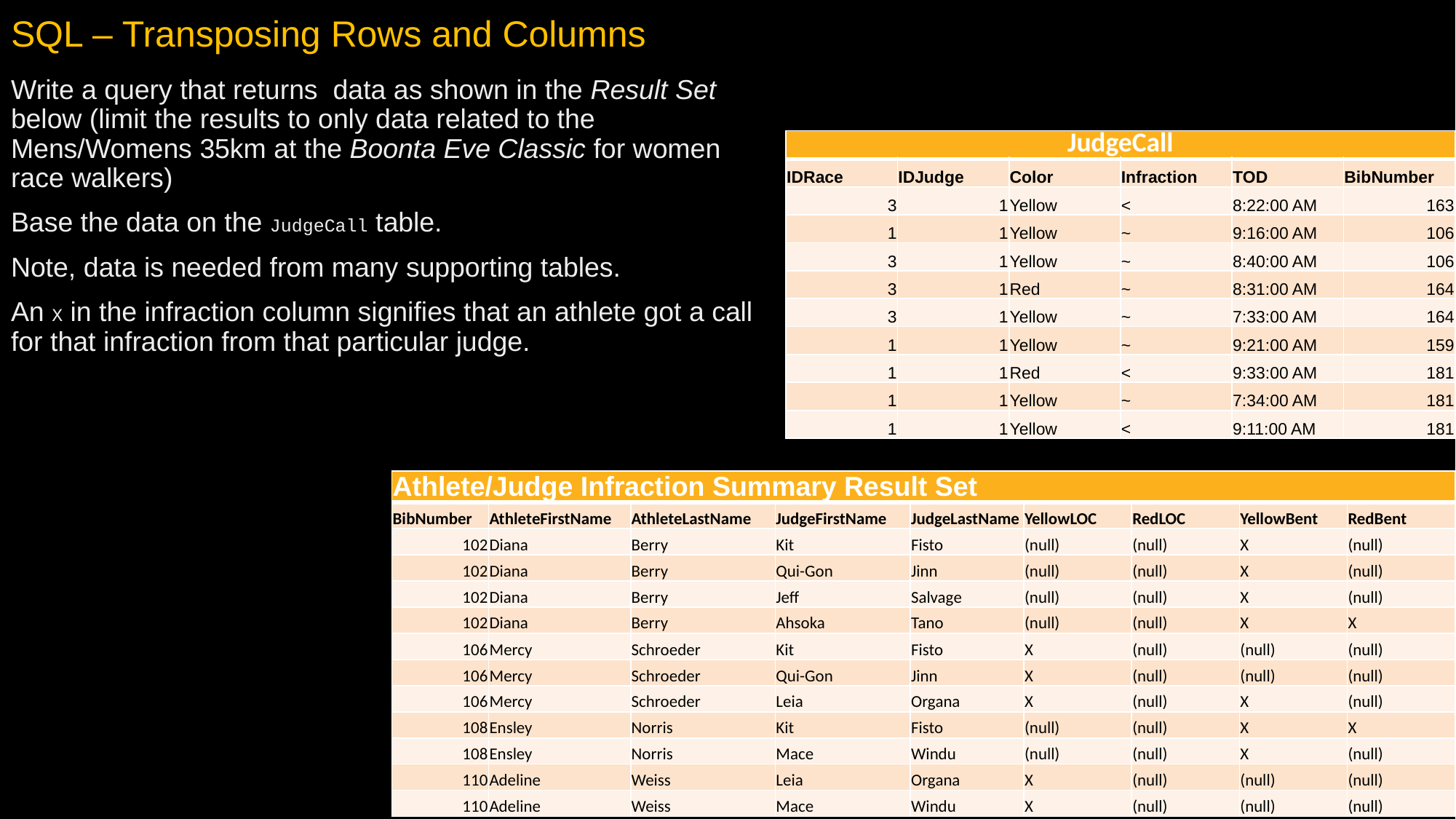

# SQL – Transposing Rows and Columns
Write a query that returns  data as shown in the Result Set below (limit the results to only data related to the Mens/Womens 35km at the Boonta Eve Classic for women race walkers)
Base the data on the JudgeCall table.
Note, data is needed from many supporting tables.
An X in the infraction column signifies that an athlete got a call for that infraction from that particular judge.
| JudgeCall |  |  |  |  |  |
| --- | --- | --- | --- | --- | --- |
| IDRace | IDJudge | Color | Infraction | TOD | BibNumber |
| 3 | 1 | Yellow | < | 8:22:00 AM | 163 |
| 1 | 1 | Yellow | ~ | 9:16:00 AM | 106 |
| 3 | 1 | Yellow | ~ | 8:40:00 AM | 106 |
| 3 | 1 | Red | ~ | 8:31:00 AM | 164 |
| 3 | 1 | Yellow | ~ | 7:33:00 AM | 164 |
| 1 | 1 | Yellow | ~ | 9:21:00 AM | 159 |
| 1 | 1 | Red | < | 9:33:00 AM | 181 |
| 1 | 1 | Yellow | ~ | 7:34:00 AM | 181 |
| 1 | 1 | Yellow | < | 9:11:00 AM | 181 |
| Athlete/Judge Infraction Summary Result Set |  |  |  |  |  |  |  |  |
| --- | --- | --- | --- | --- | --- | --- | --- | --- |
| BibNumber | AthleteFirstName | AthleteLastName | JudgeFirstName | JudgeLastName | YellowLOC | RedLOC | YellowBent | RedBent |
| 102 | Diana | Berry | Kit | Fisto | (null) | (null) | X | (null) |
| 102 | Diana | Berry | Qui-Gon | Jinn | (null) | (null) | X | (null) |
| 102 | Diana | Berry | Jeff | Salvage | (null) | (null) | X | (null) |
| 102 | Diana | Berry | Ahsoka | Tano | (null) | (null) | X | X |
| 106 | Mercy | Schroeder | Kit | Fisto | X | (null) | (null) | (null) |
| 106 | Mercy | Schroeder | Qui-Gon | Jinn | X | (null) | (null) | (null) |
| 106 | Mercy | Schroeder | Leia | Organa | X | (null) | X | (null) |
| 108 | Ensley | Norris | Kit | Fisto | (null) | (null) | X | X |
| 108 | Ensley | Norris | Mace | Windu | (null) | (null) | X | (null) |
| 110 | Adeline | Weiss | Leia | Organa | X | (null) | (null) | (null) |
| 110 | Adeline | Weiss | Mace | Windu | X | (null) | (null) | (null) |